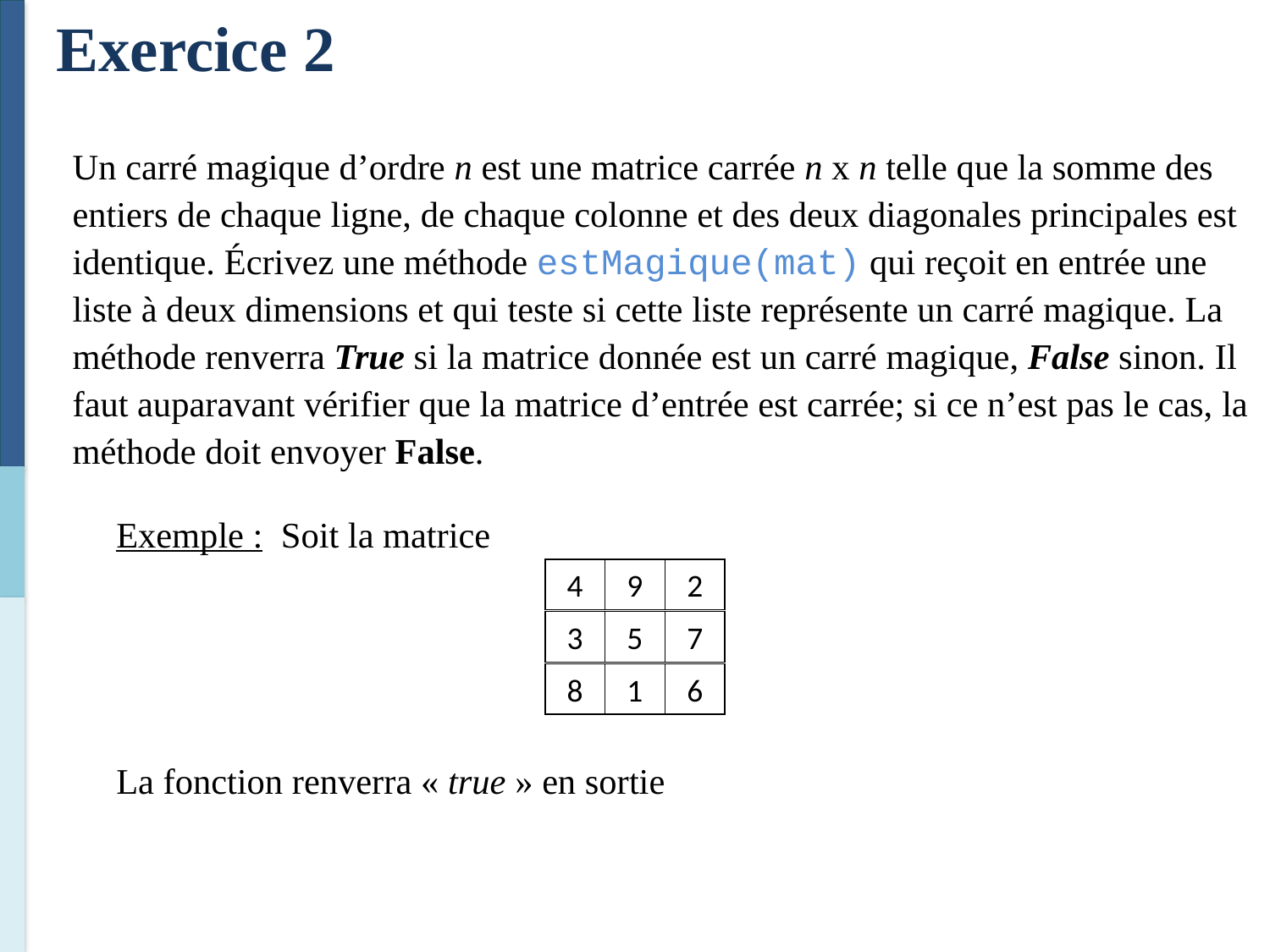

Exercice 2
Un carré magique d’ordre n est une matrice carrée n x n telle que la somme des entiers de chaque ligne, de chaque colonne et des deux diagonales principales est identique. Écrivez une méthode estMagique(mat) qui reçoit en entrée une liste à deux dimensions et qui teste si cette liste représente un carré magique. La méthode renverra True si la matrice donnée est un carré magique, False sinon. Il faut auparavant vérifier que la matrice d’entrée est carrée; si ce n’est pas le cas, la méthode doit envoyer False.

	Exemple :  Soit la matrice

	La fonction renverra « true » en sortie
4
9
2
3
5
7
8
1
6